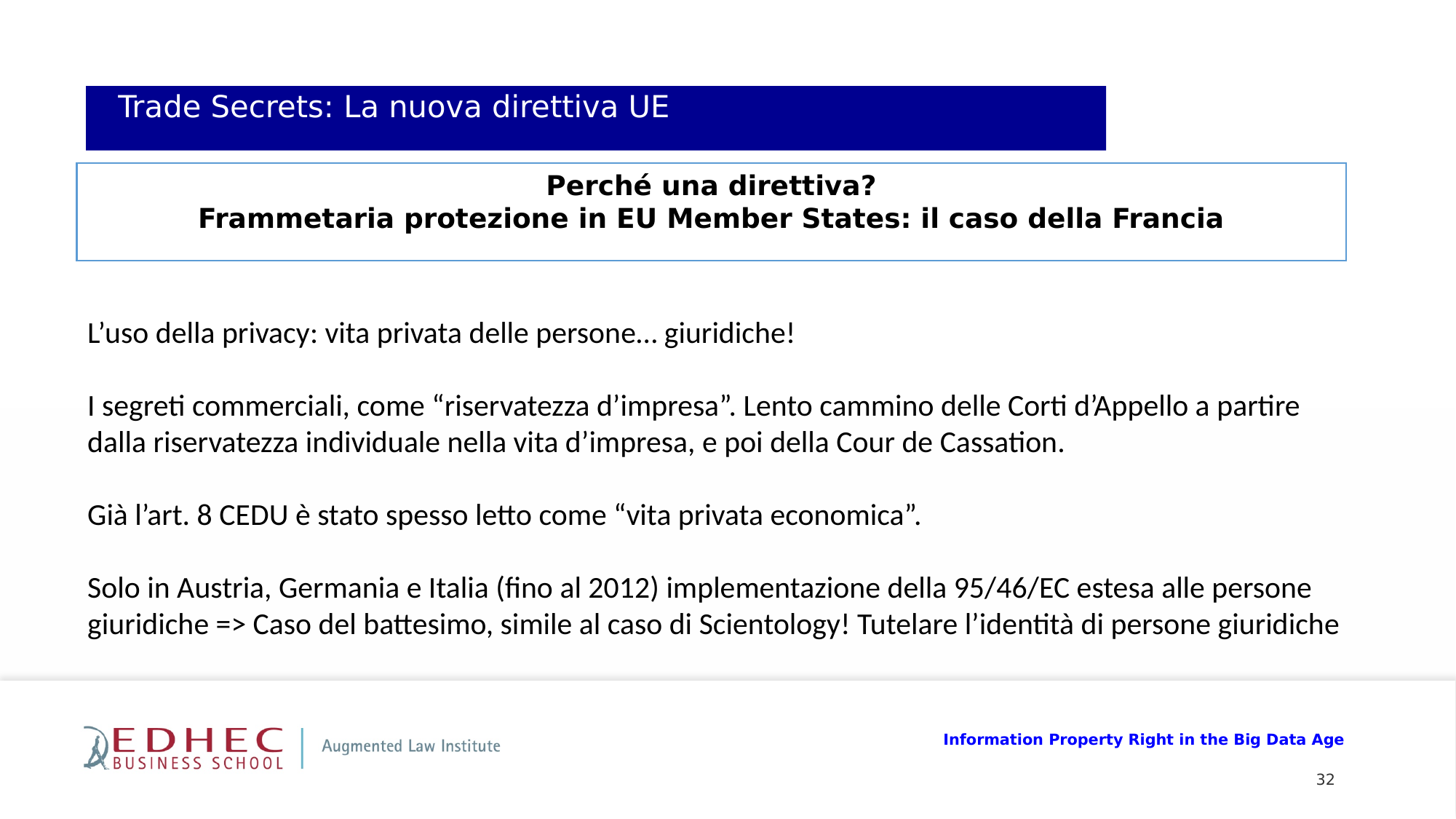

Trade Secrets: La nuova direttiva UE
Perché una direttiva?
Frammetaria protezione in EU Member States: il caso della Francia

L’uso della privacy: vita privata delle persone… giuridiche!

I segreti commerciali, come “riservatezza d’impresa”. Lento cammino delle Corti d’Appello a partire dalla riservatezza individuale nella vita d’impresa, e poi della Cour de Cassation.

Già l’art. 8 CEDU è stato spesso letto come “vita privata economica”.

Solo in Austria, Germania e Italia (fino al 2012) implementazione della 95/46/EC estesa alle persone giuridiche => Caso del battesimo, simile al caso di Scientology! Tutelare l’identità di persone giuridiche
Information Property Right in the Big Data Age
32